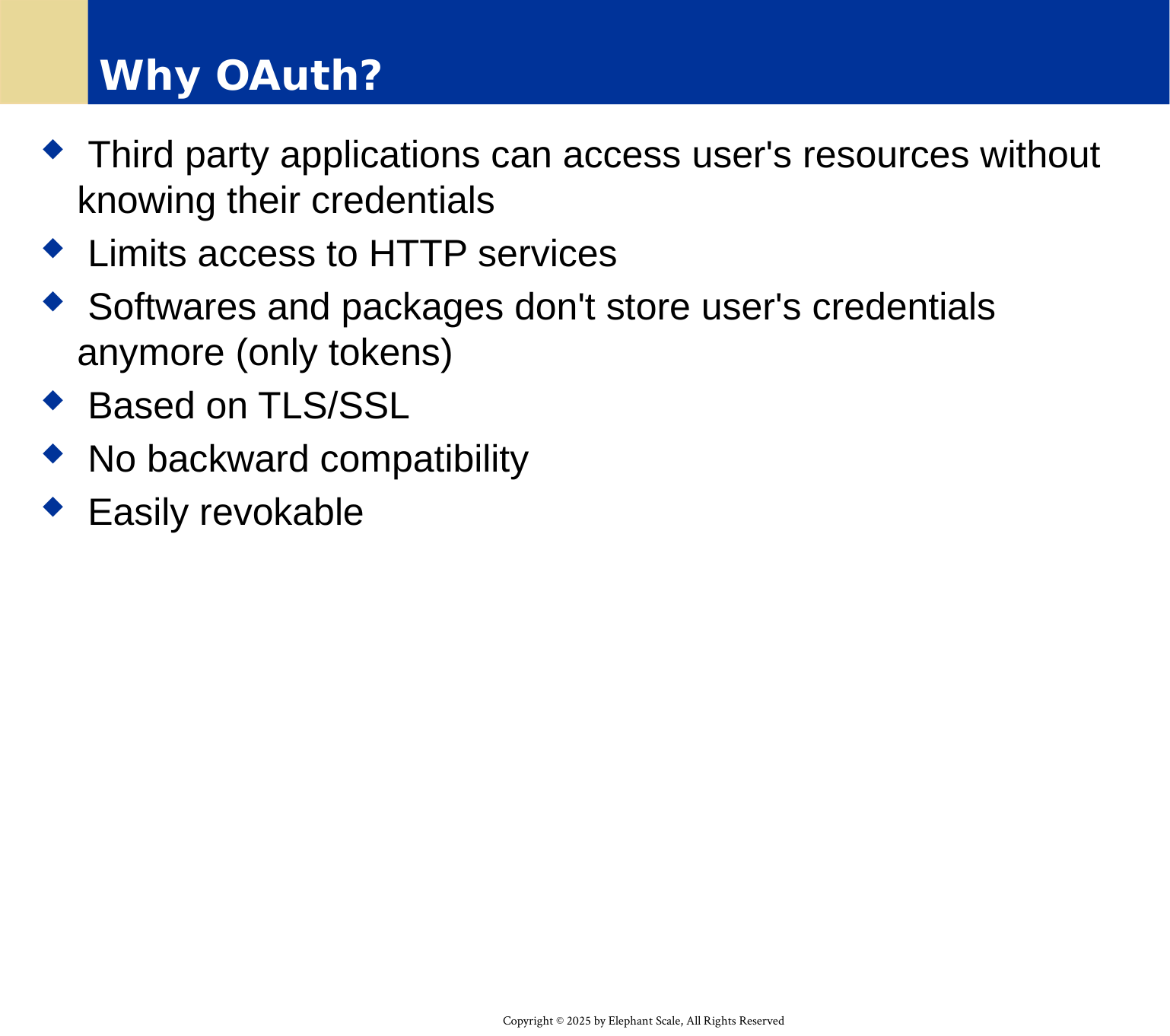

# Why OAuth?
 Third party applications can access user's resources without knowing their credentials
 Limits access to HTTP services
 Softwares and packages don't store user's credentials anymore (only tokens)
 Based on TLS/SSL
 No backward compatibility
 Easily revokable
Copyright © 2025 by Elephant Scale, All Rights Reserved